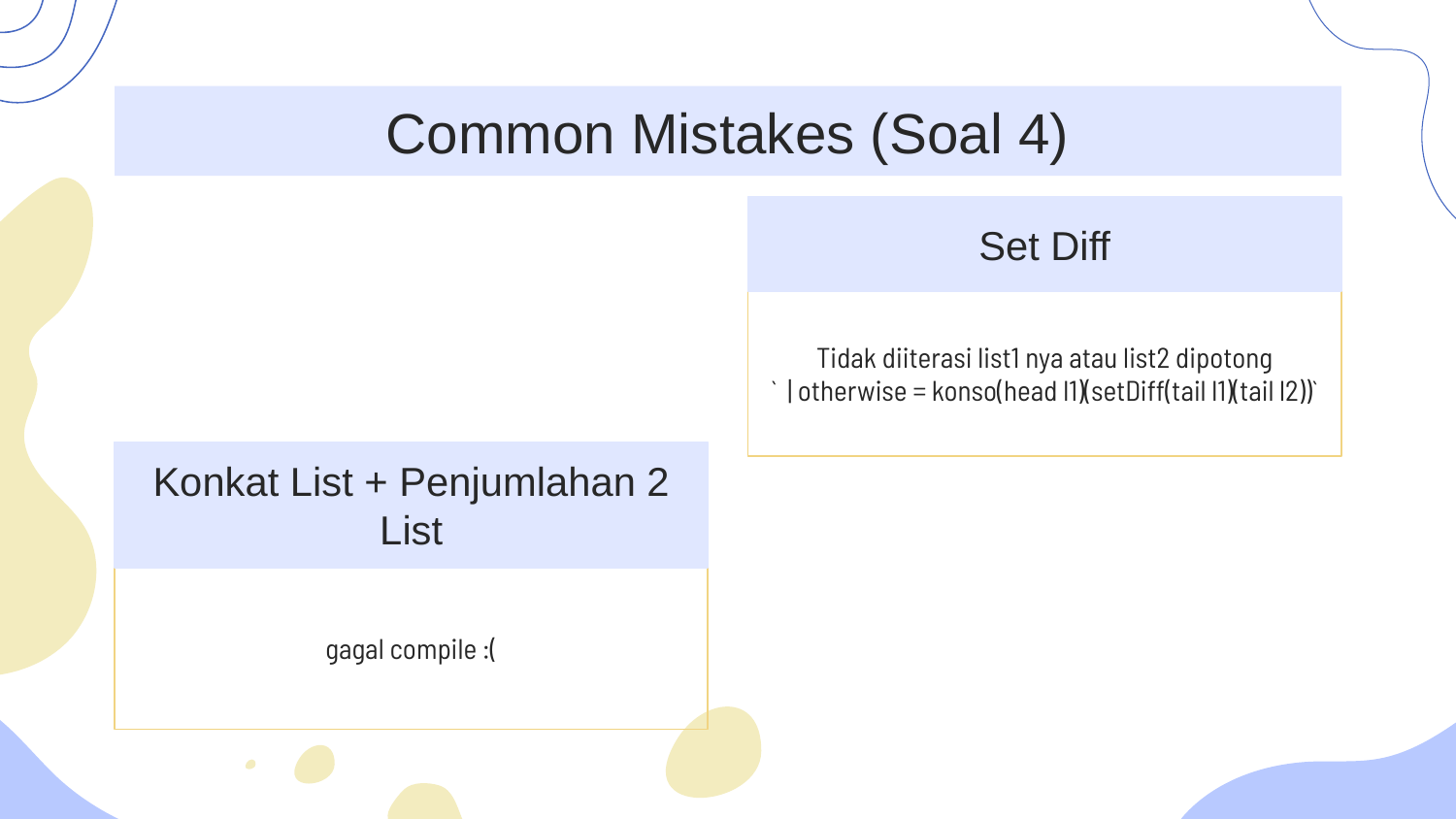

# Common Mistakes (Soal 4)
Set Diff
Tidak diiterasi list1 nya atau list2 dipotong
`  | otherwise = konso(head l1)(setDiff(tail l1)(tail l2))`
Konkat List + Penjumlahan 2 List
gagal compile :(